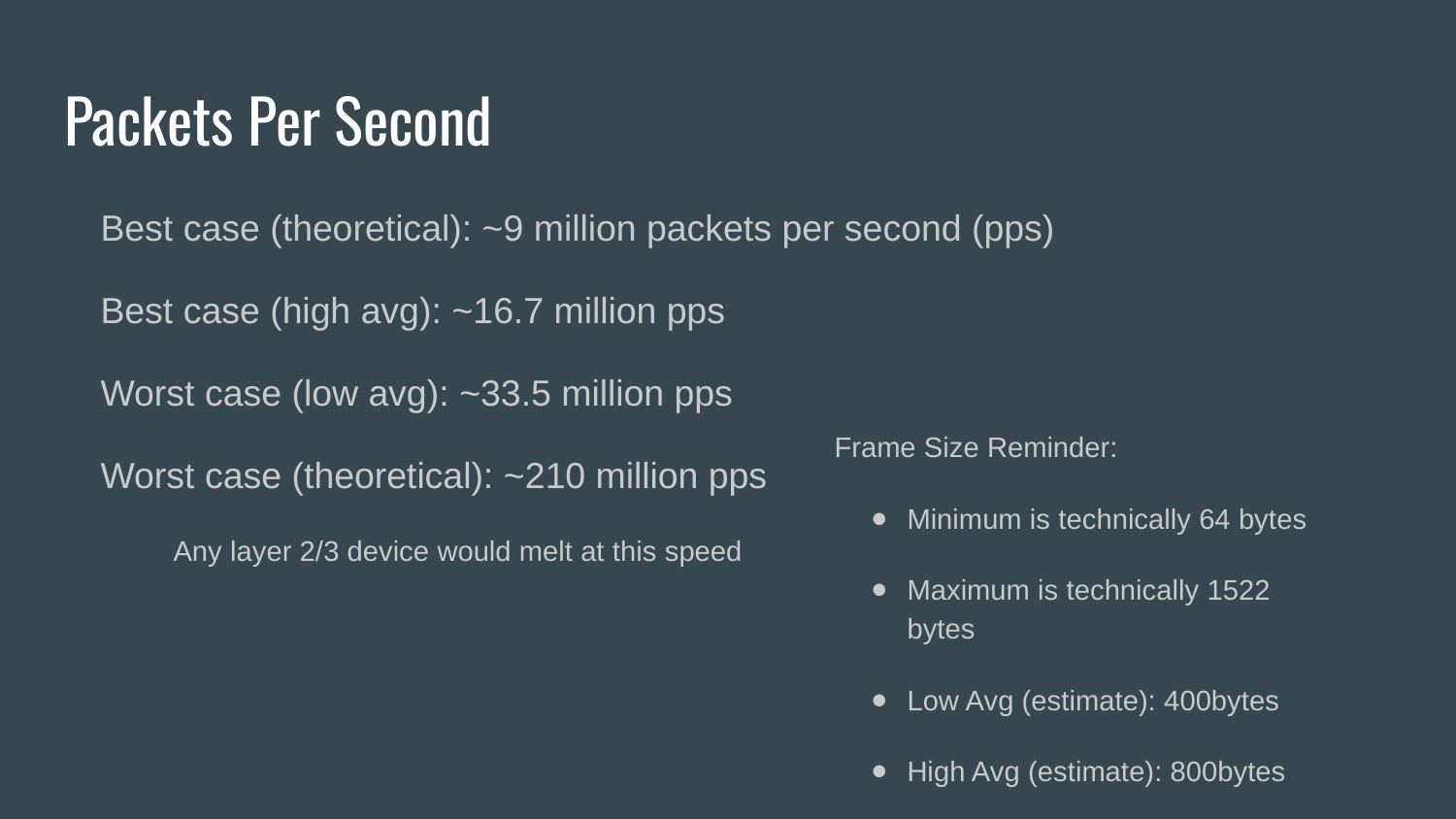

# Packets Per Second
Best case (theoretical): ~9 million packets per second (pps)
Best case (high avg): ~16.7 million pps
Worst case (low avg): ~33.5 million pps
Worst case (theoretical): ~210 million pps
Any layer 2/3 device would melt at this speed
Frame Size Reminder:
Minimum is technically 64 bytes
Maximum is technically 1522 bytes
Low Avg (estimate): 400bytes
High Avg (estimate): 800bytes